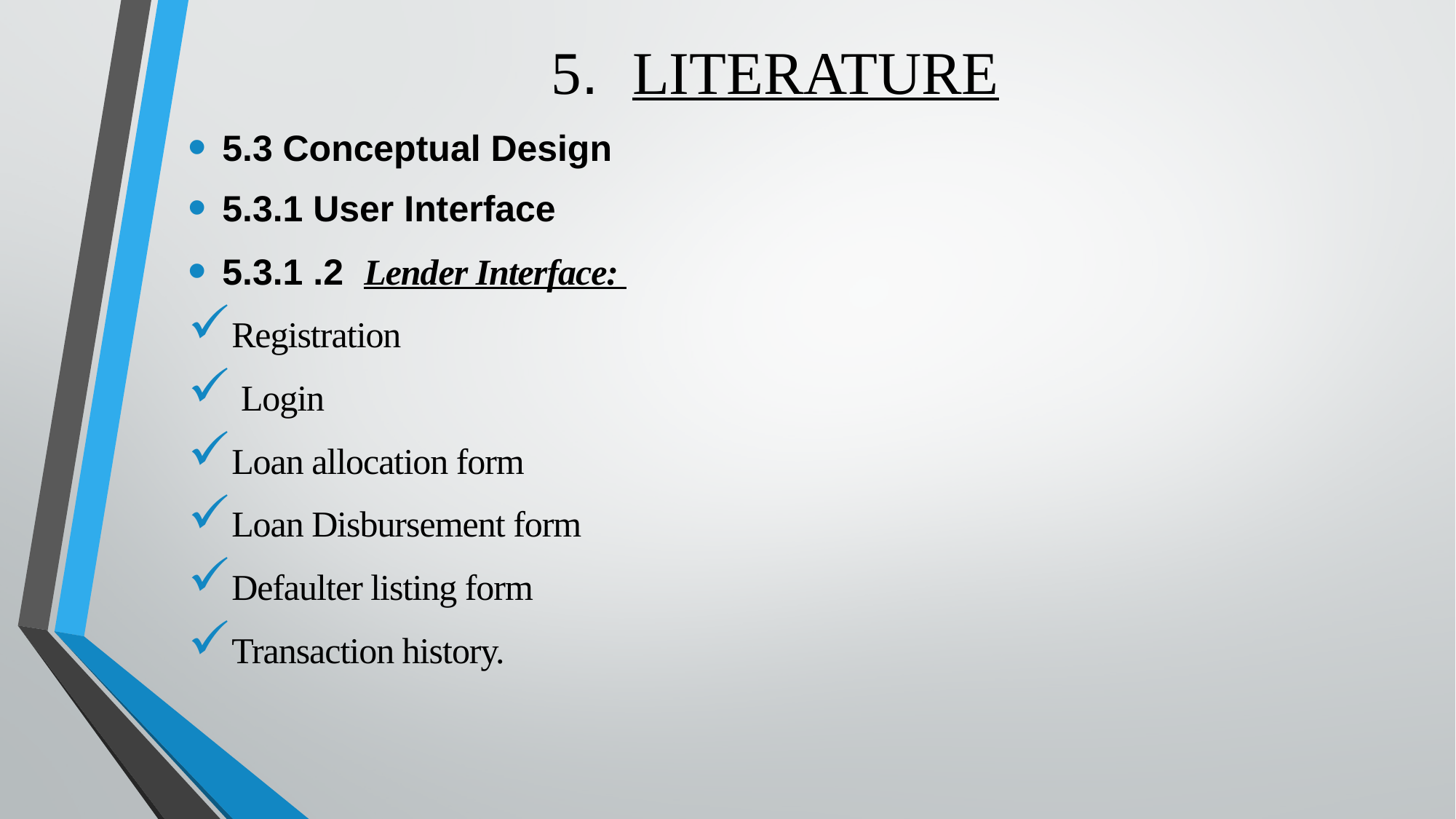

# 5.  LITERATURE
5.3 Conceptual Design
5.3.1 User Interface
5.3.1 .2  Lender Interface:
Registration
 Login
Loan allocation form
Loan Disbursement form
Defaulter listing form
Transaction history.